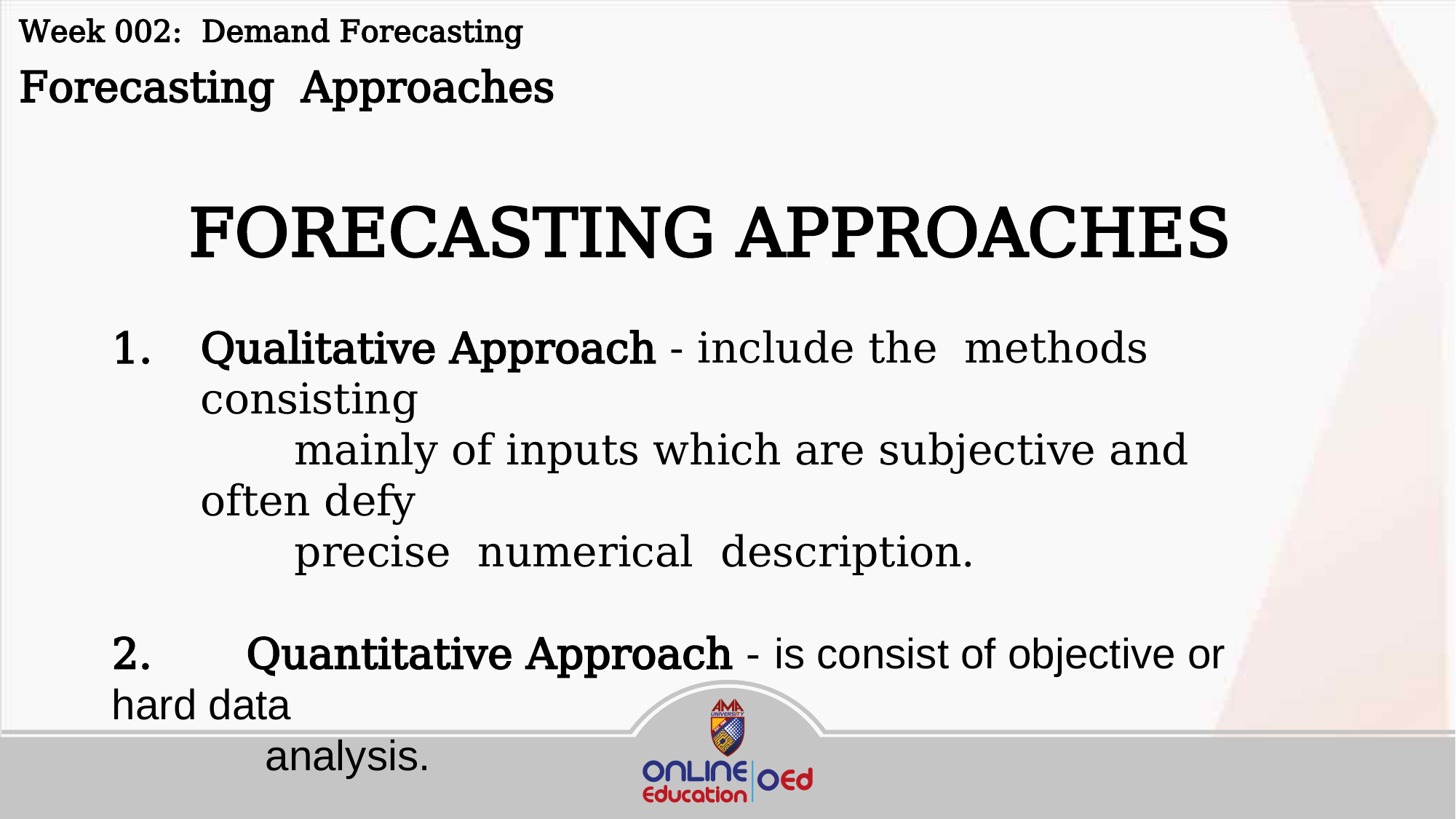

Week 002:  Demand Forecasting
Forecasting  Approaches
FORECASTING APPROACHES

Qualitative Approach - include the  methods consisting
       mainly of inputs which are subjective and often defy
       precise  numerical  description.

2.       Quantitative Approach - is consist of objective or  hard data
             analysis.